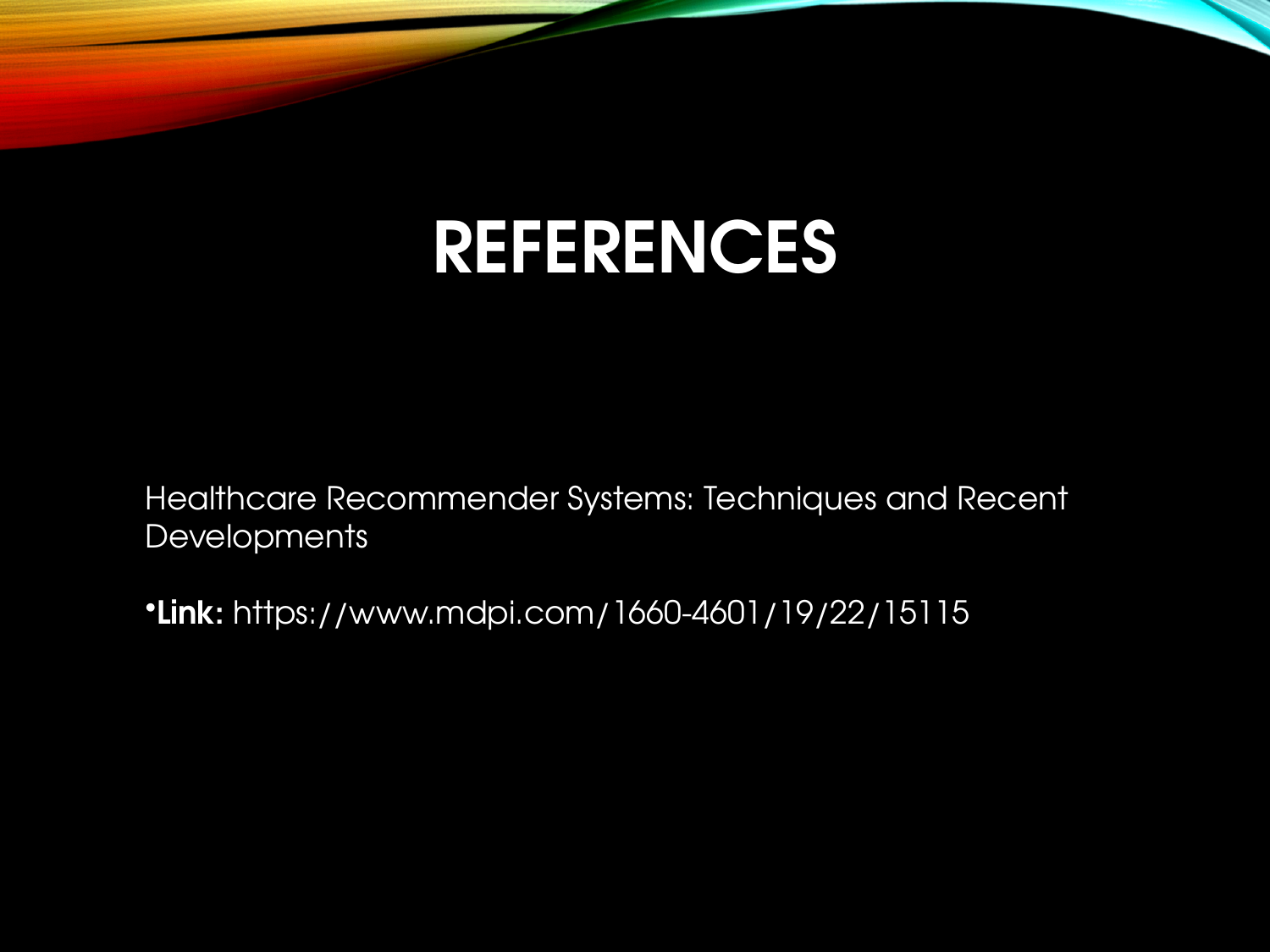

# REFERENCES

Healthcare Recommender Systems: Techniques and Recent Developments

Link: https://www.mdpi.com/1660-4601/19/22/15115